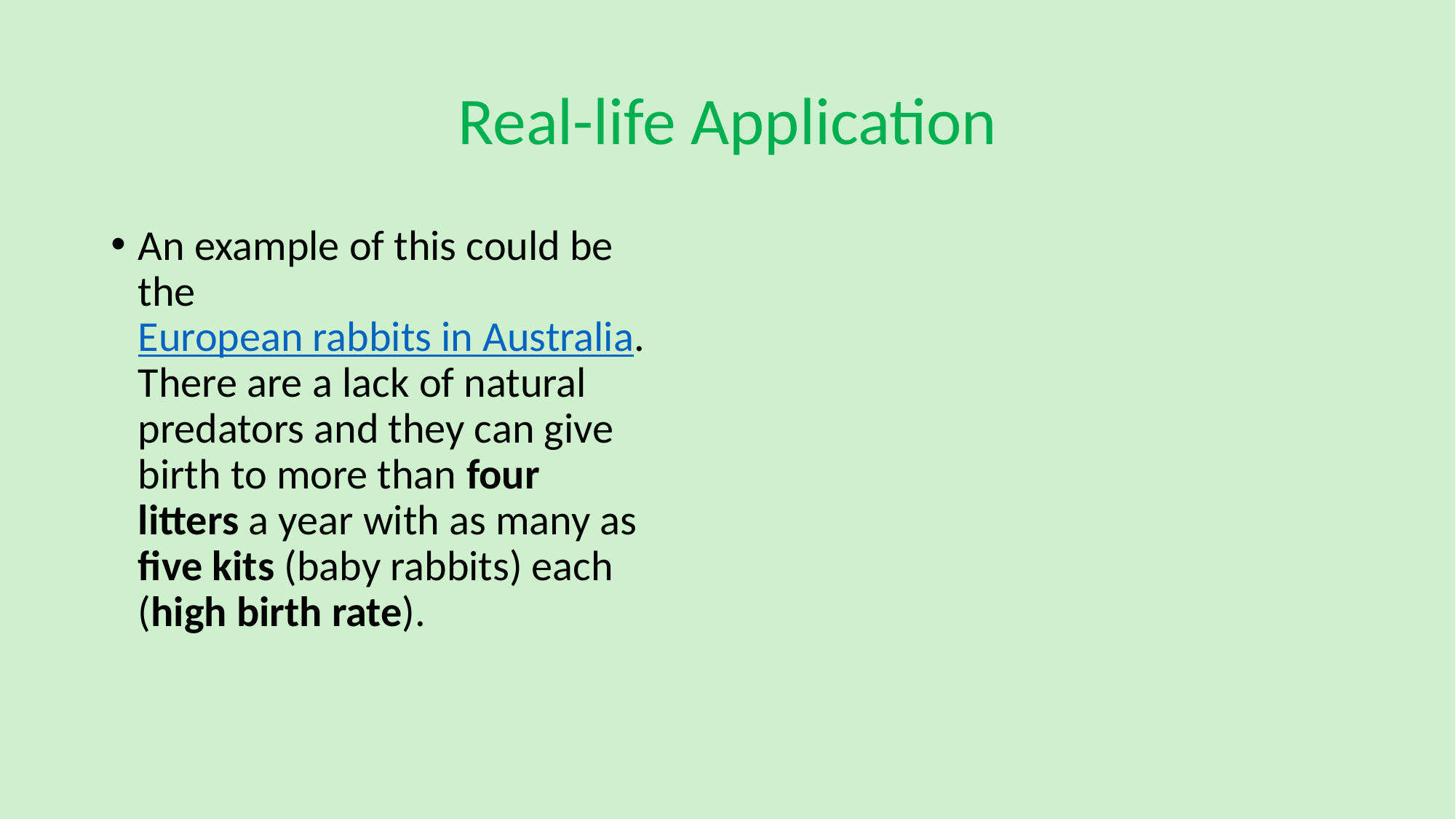

# Real-life Application
An example of this could be the European rabbits in Australia. There are a lack of natural predators and they can give birth to more than four litters a year with as many as five kits (baby rabbits) each (high birth rate).